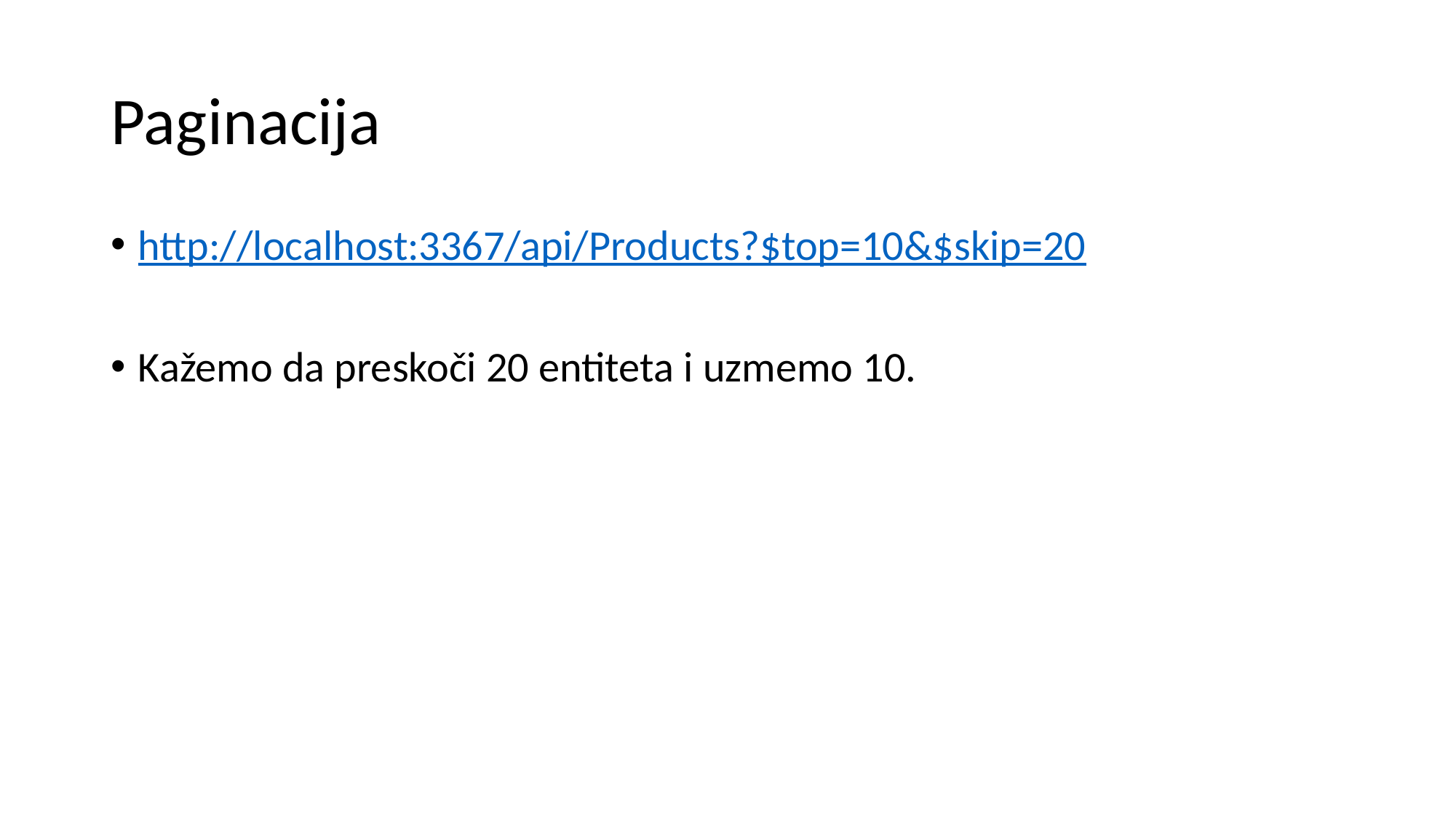

# Paginacija
http://localhost:3367/api/Products?$top=10&$skip=20

Kažemo da preskoči 20 entiteta i uzmemo 10.